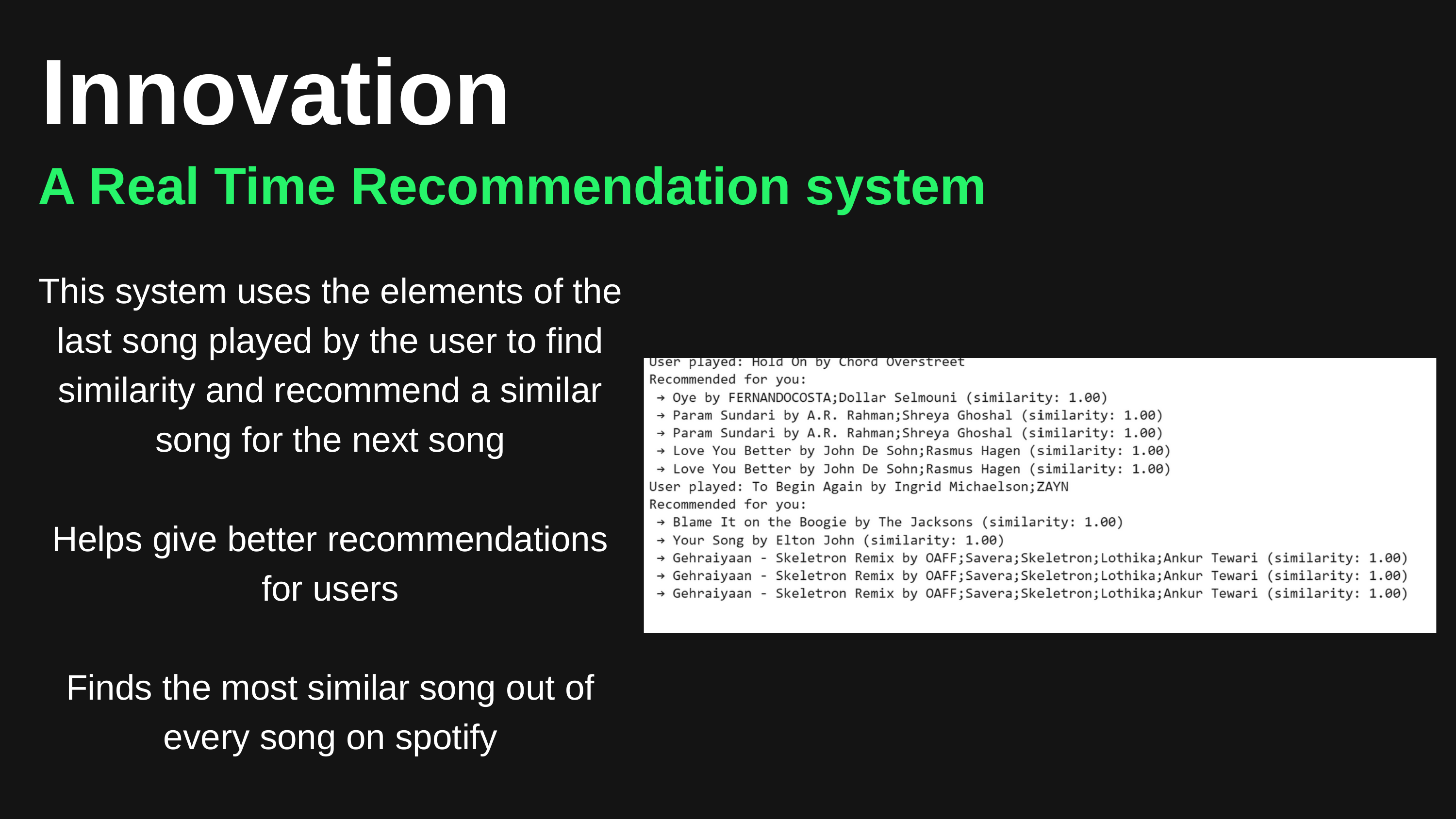

Innovation
A Real Time Recommendation system
This system uses the elements of the last song played by the user to find similarity and recommend a similar song for the next song

Helps give better recommendations for users

Finds the most similar song out of every song on spotify